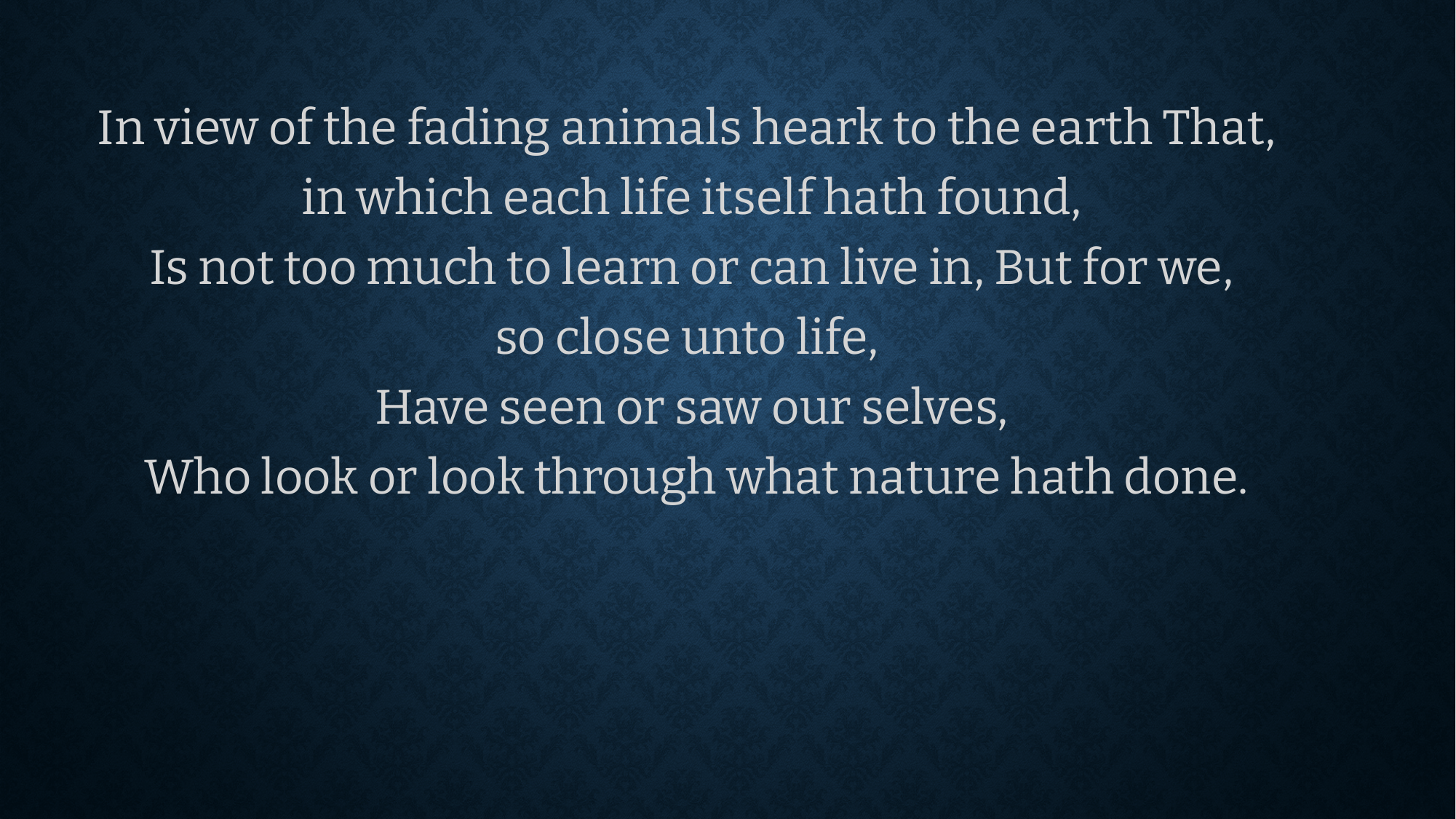

In view of the fading animals heark to the earth That,
in which each life itself hath found,
 Is not too much to learn or can live in, But for we,
so close unto life,
Have seen or saw our selves,
 Who look or look through what nature hath done.